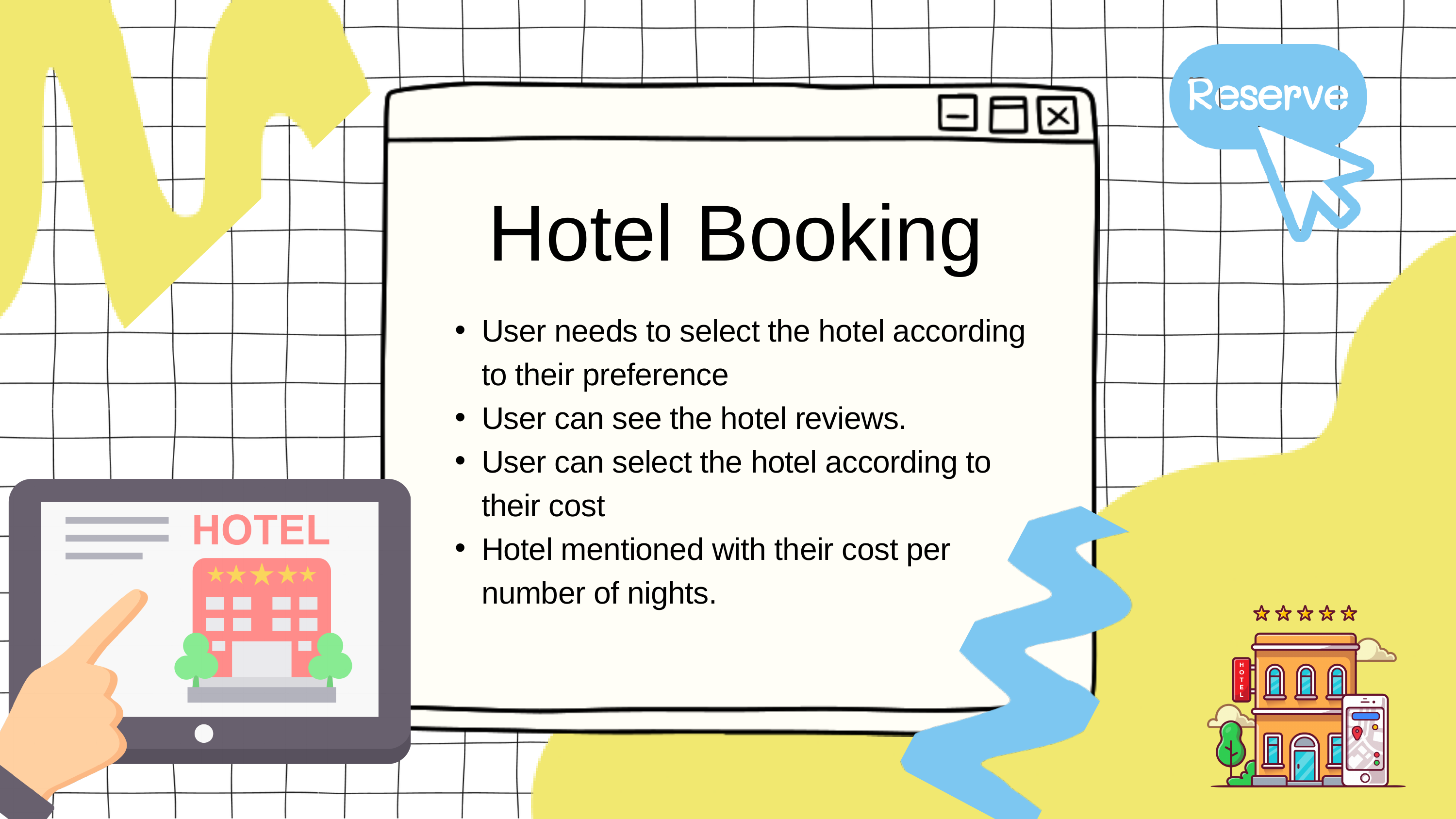

Hotel Booking

User needs to select the hotel according to their preference
User can see the hotel reviews.
User can select the hotel according to their cost
Hotel mentioned with their cost per number of nights.